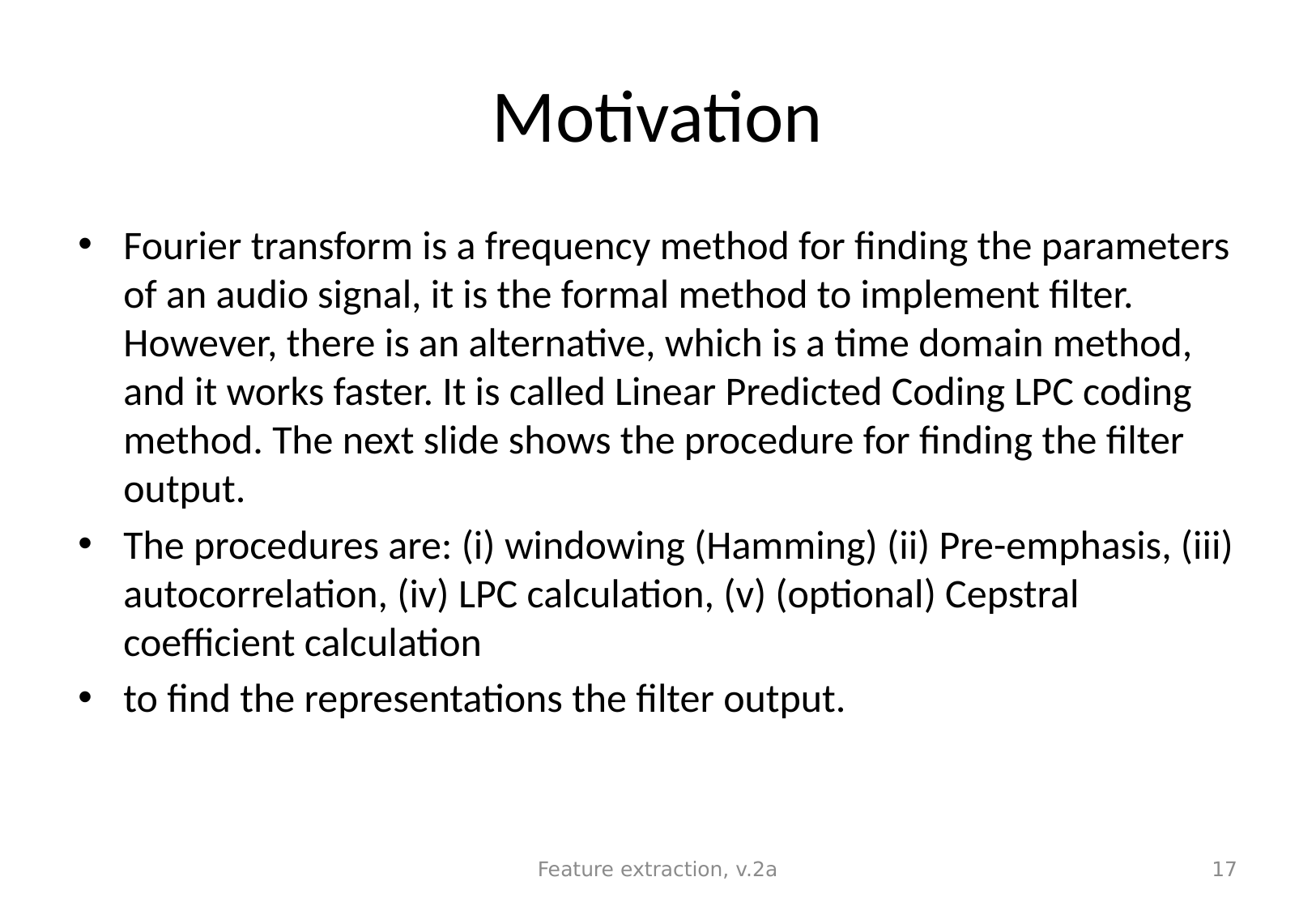

# Motivation
Fourier transform is a frequency method for finding the parameters of an audio signal, it is the formal method to implement filter. However, there is an alternative, which is a time domain method, and it works faster. It is called Linear Predicted Coding LPC coding method. The next slide shows the procedure for finding the filter output.
The procedures are: (i) windowing (Hamming) (ii) Pre-emphasis, (iii) autocorrelation, (iv) LPC calculation, (v) (optional) Cepstral coefficient calculation
to find the representations the filter output.

Feature extraction, v.2a
17